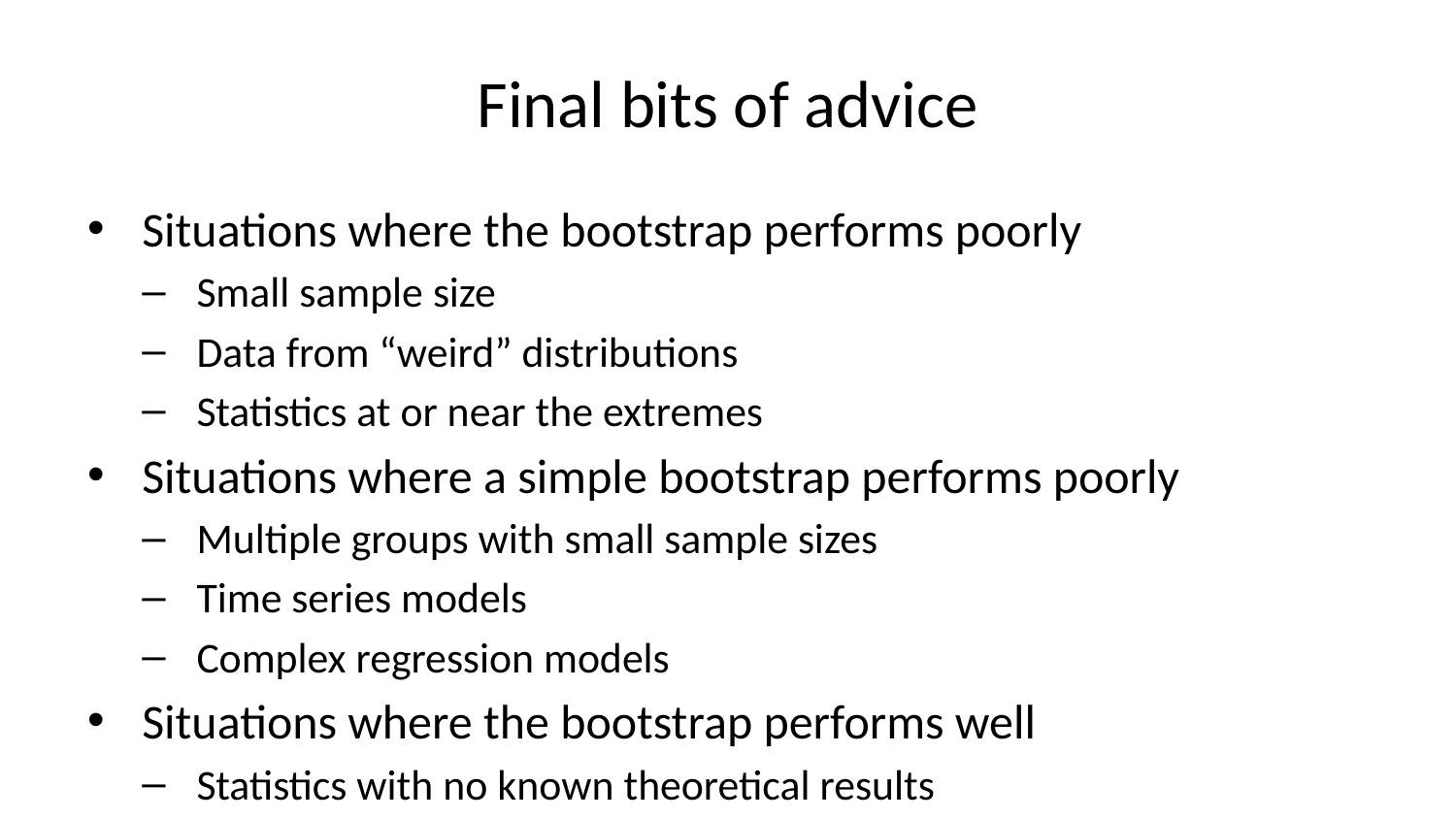

# Final bits of advice
Situations where the bootstrap performs poorly
Small sample size
Data from “weird” distributions
Statistics at or near the extremes
Situations where a simple bootstrap performs poorly
Multiple groups with small sample sizes
Time series models
Complex regression models
Situations where the bootstrap performs well
Statistics with no known theoretical results
Statistics where approximations are questionable